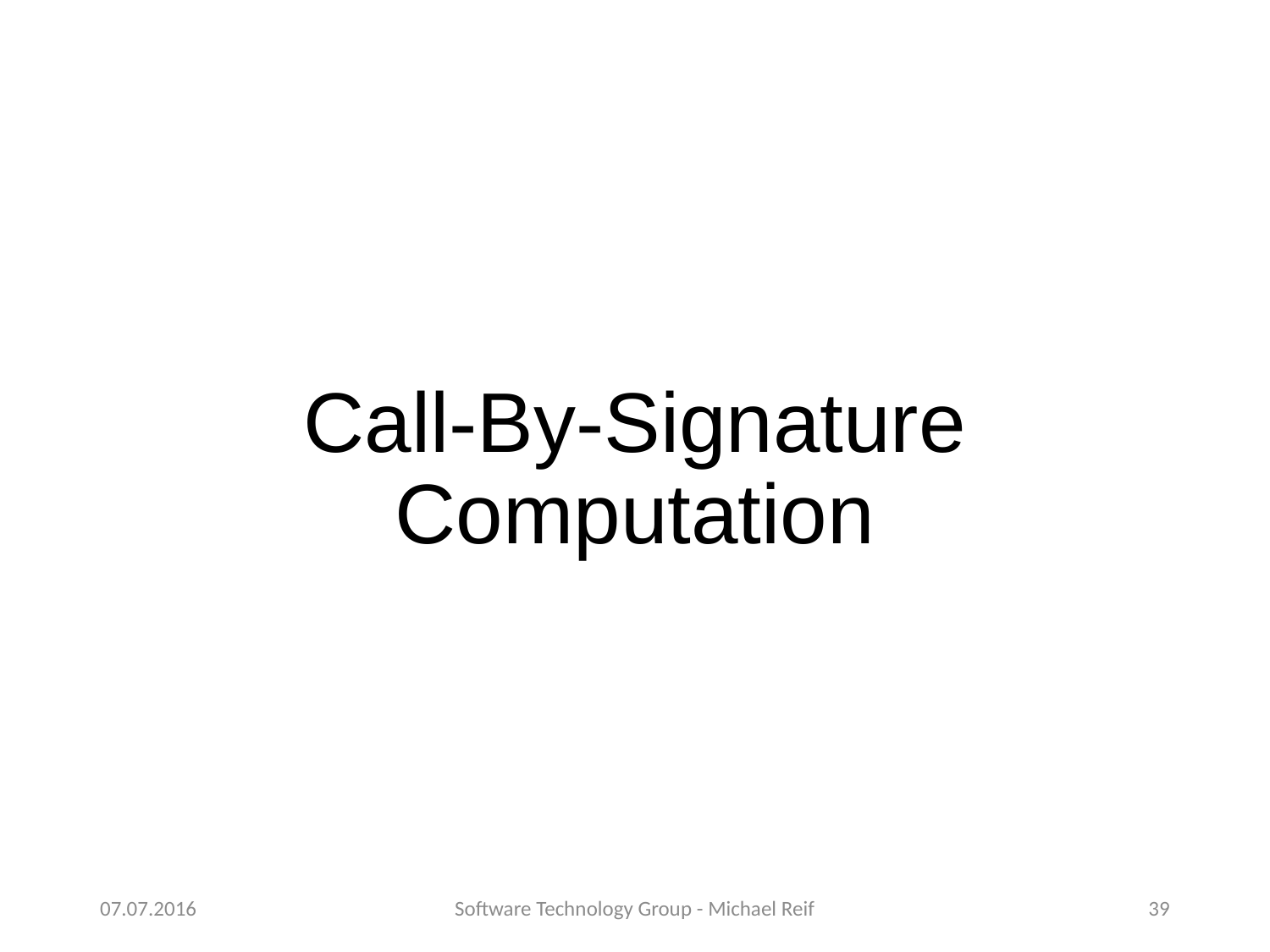

# Call-By-Signature Computation
07.07.2016
Software Technology Group - Michael Reif
39